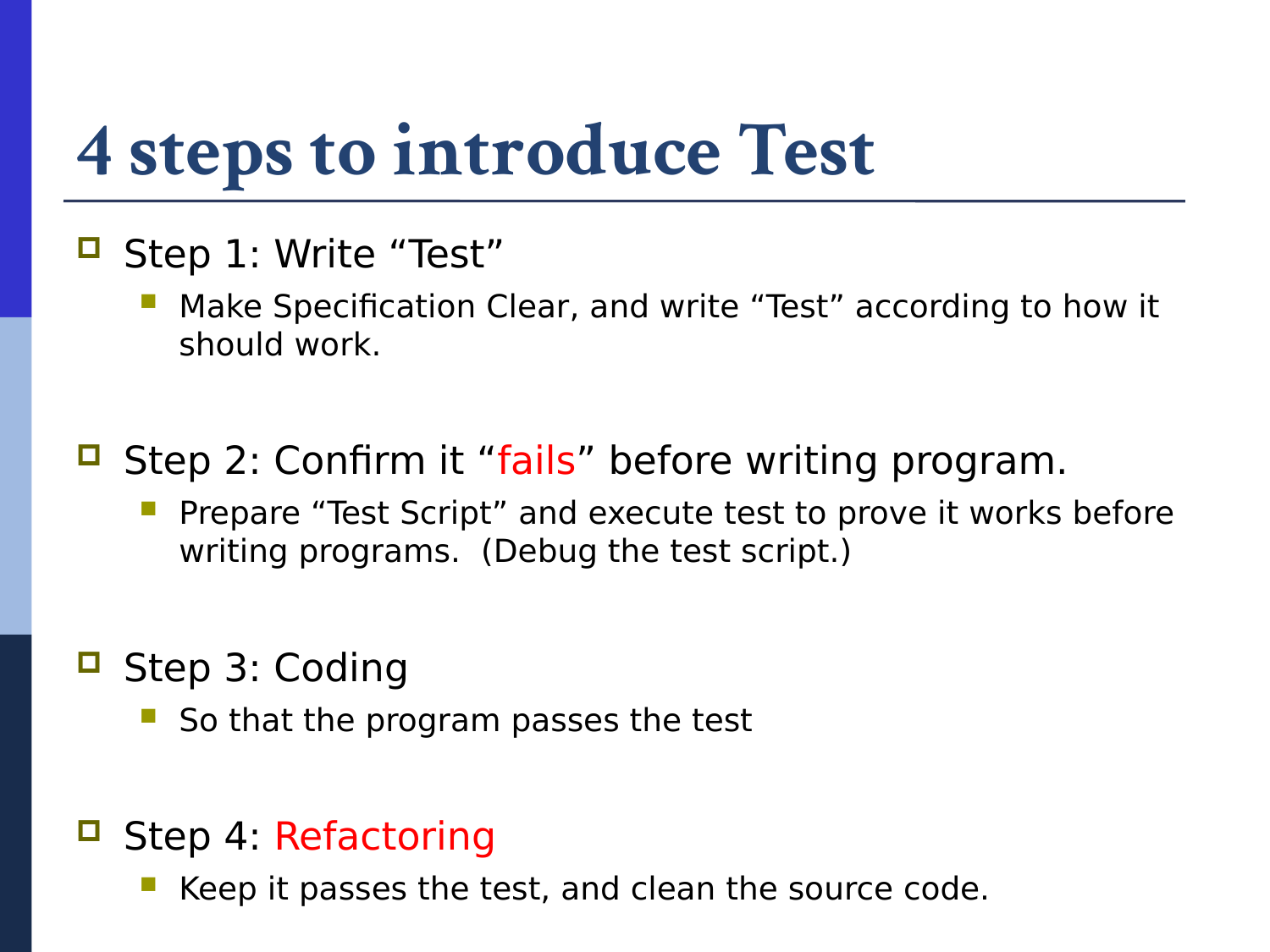

4 steps to introduce Test
Step 1: Write “Test”
Make Specification Clear, and write “Test” according to how it should work.

Step 2: Confirm it “fails” before writing program.
Prepare “Test Script” and execute test to prove it works before writing programs.  (Debug the test script.)

Step 3: Coding
So that the program passes the test

Step 4: Refactoring
Keep it passes the test, and clean the source code.